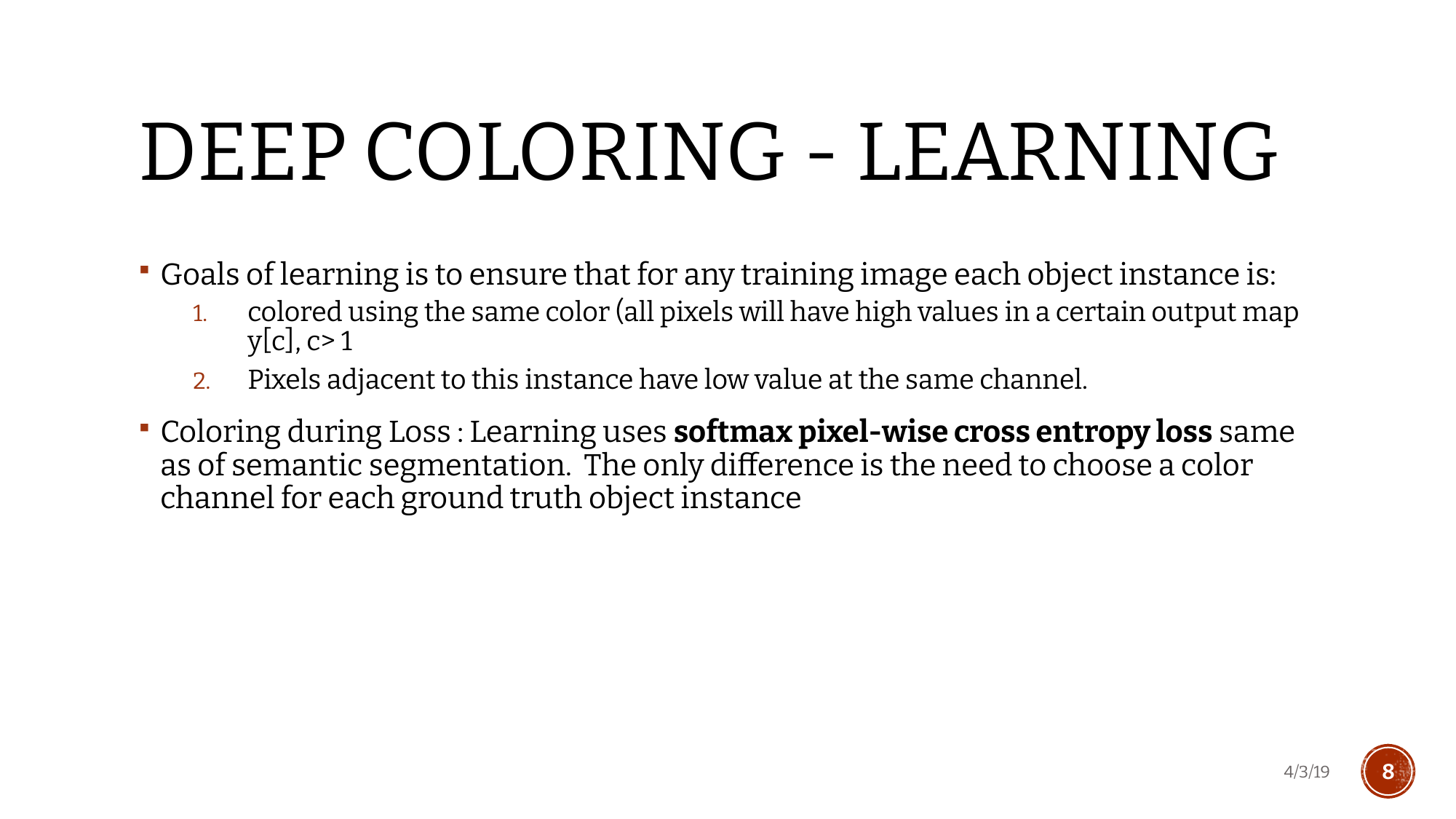

# Deep Coloring - Learning
Goals of learning is to ensure that for any training image each object instance is:
colored using the same color (all pixels will have high values in a certain output map y[c], c> 1
Pixels adjacent to this instance have low value at the same channel.
Coloring during Loss : Learning uses softmax pixel-wise cross entropy loss same as of semantic segmentation.  The only difference is the need to choose a color channel for each ground truth object instance

4/3/19
8